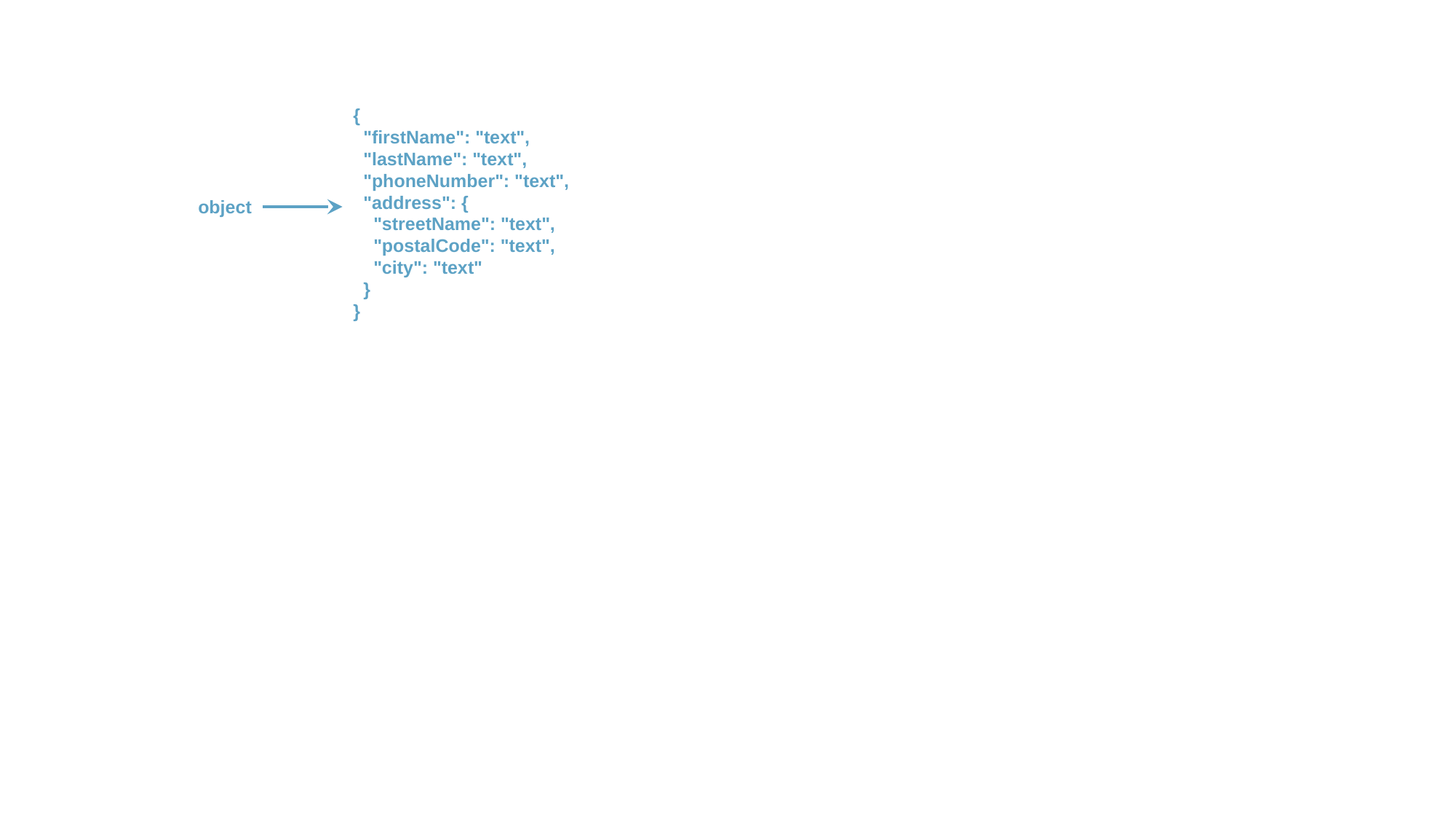

{
  "firstName": "text",
  "lastName": "text",
  "phoneNumber": "text",
  "address": {
    "streetName": "text",
    "postalCode": "text",
    "city": "text"
  }
}
object